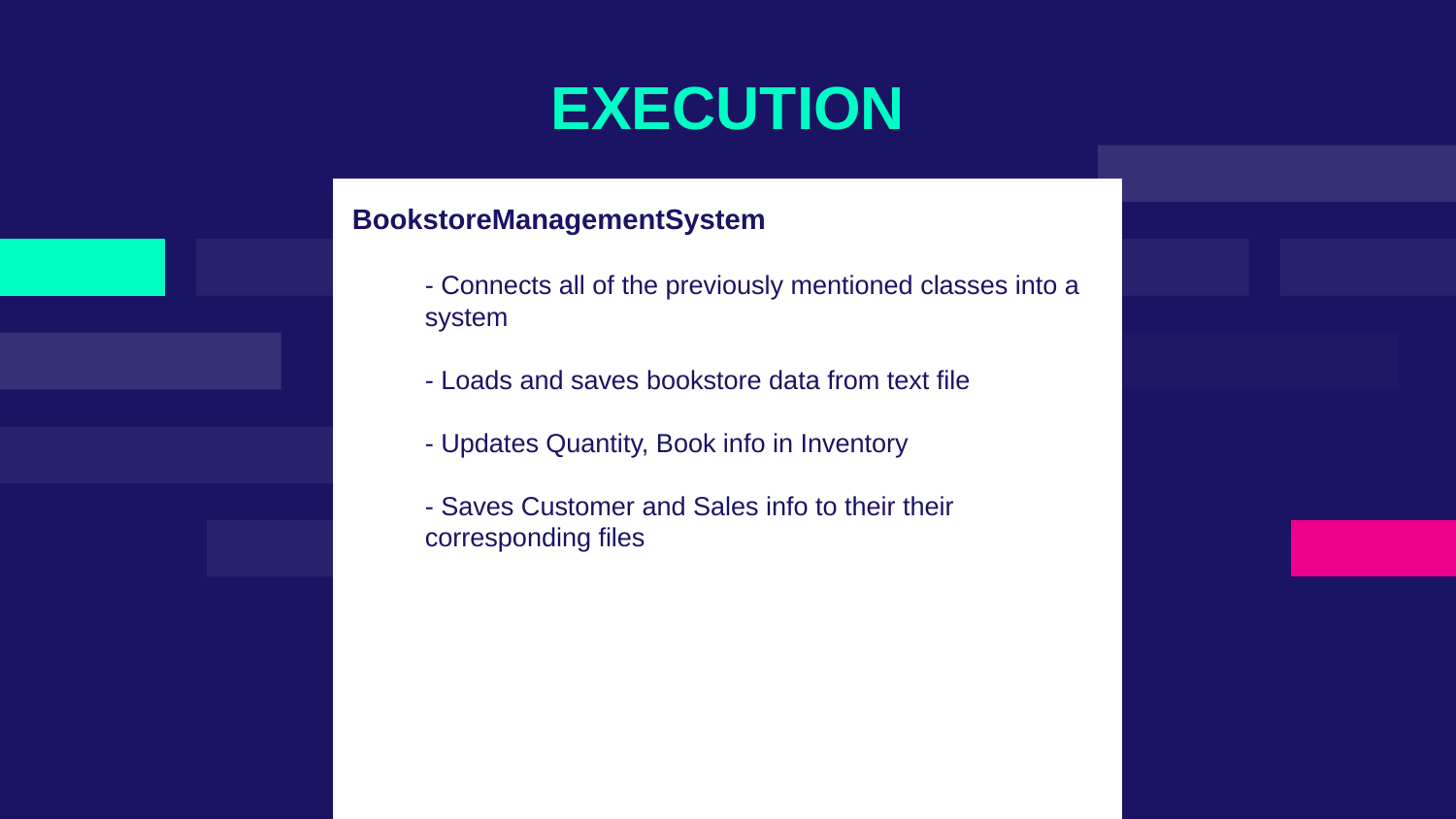

# EXECUTION
BookstoreManagementSystem

- Connects all of the previously mentioned classes into a system

- Loads and saves bookstore data from text file

- Updates Quantity, Book info in Inventory

- Saves Customer and Sales info to their their corresponding files